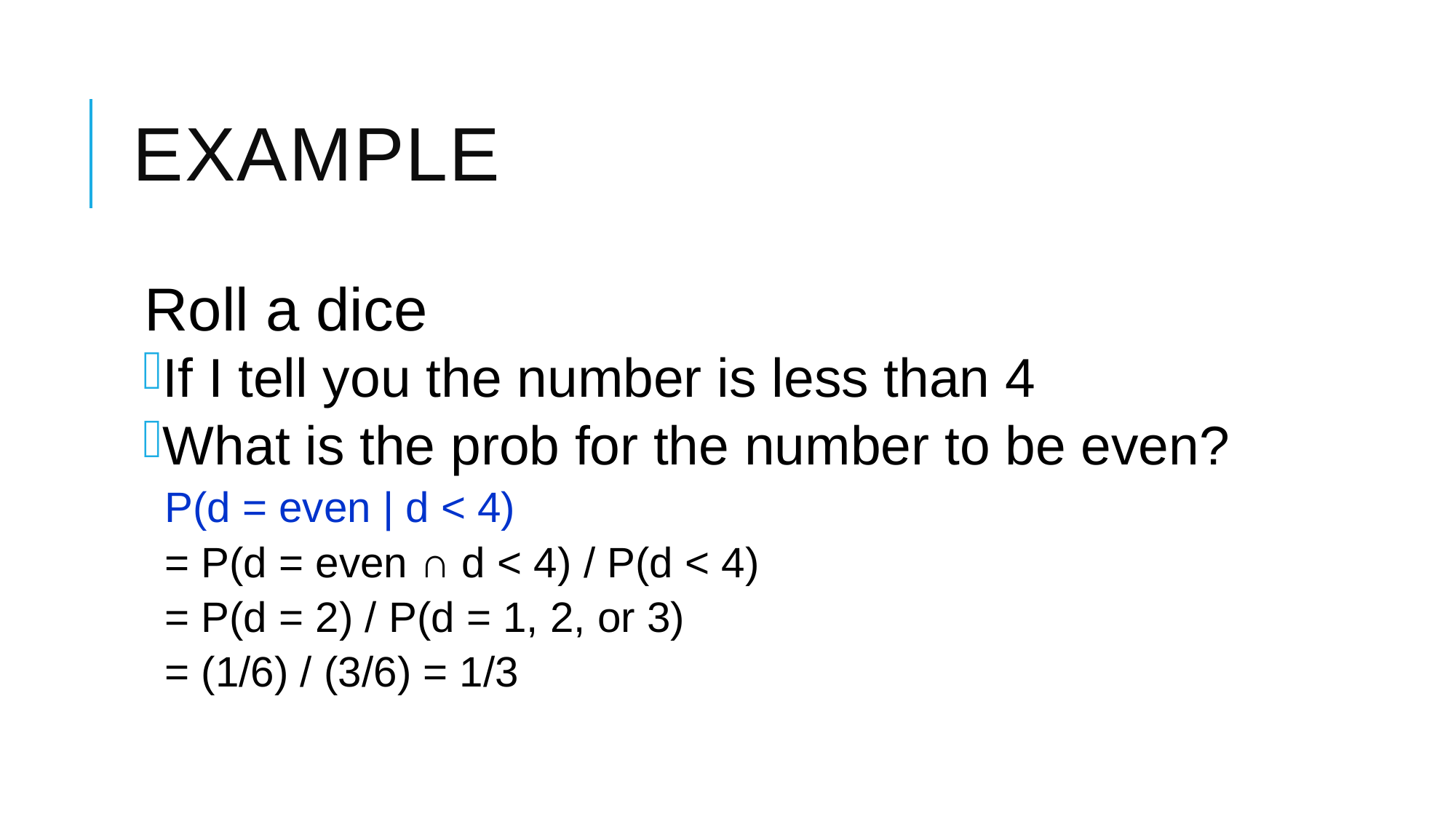

# Example
Roll a dice
If I tell you the number is less than 4
What is the prob for the number to be even?
P(d = even | d < 4)
= P(d = even ∩ d < 4) / P(d < 4)
= P(d = 2) / P(d = 1, 2, or 3)
= (1/6) / (3/6) = 1/3